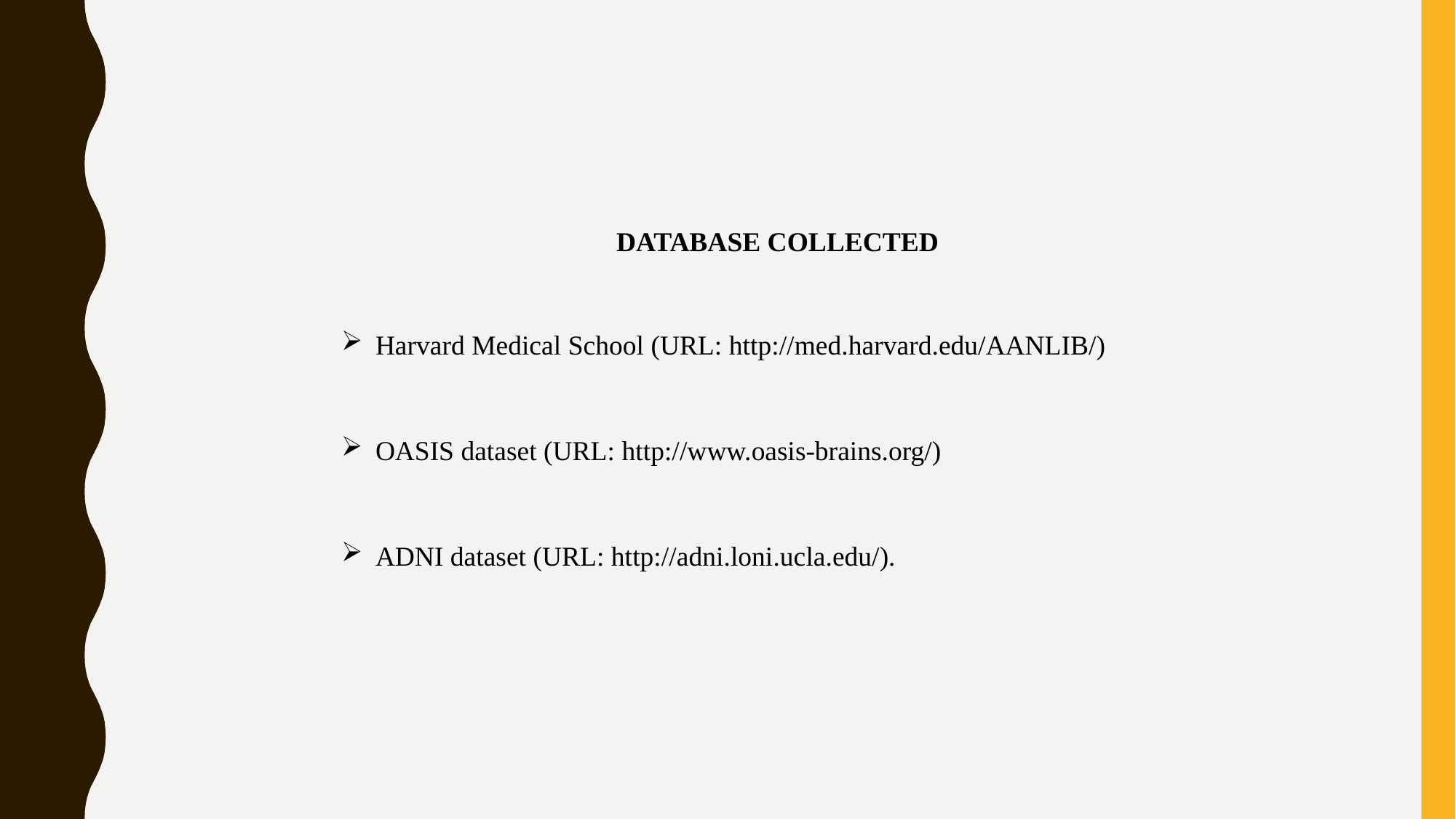

DATABASE COLLECTED

Harvard Medical School (URL: http://med.harvard.edu/AANLIB/)

OASIS dataset (URL: http://www.oasis-brains.org/)

ADNI dataset (URL: http://adni.loni.ucla.edu/).